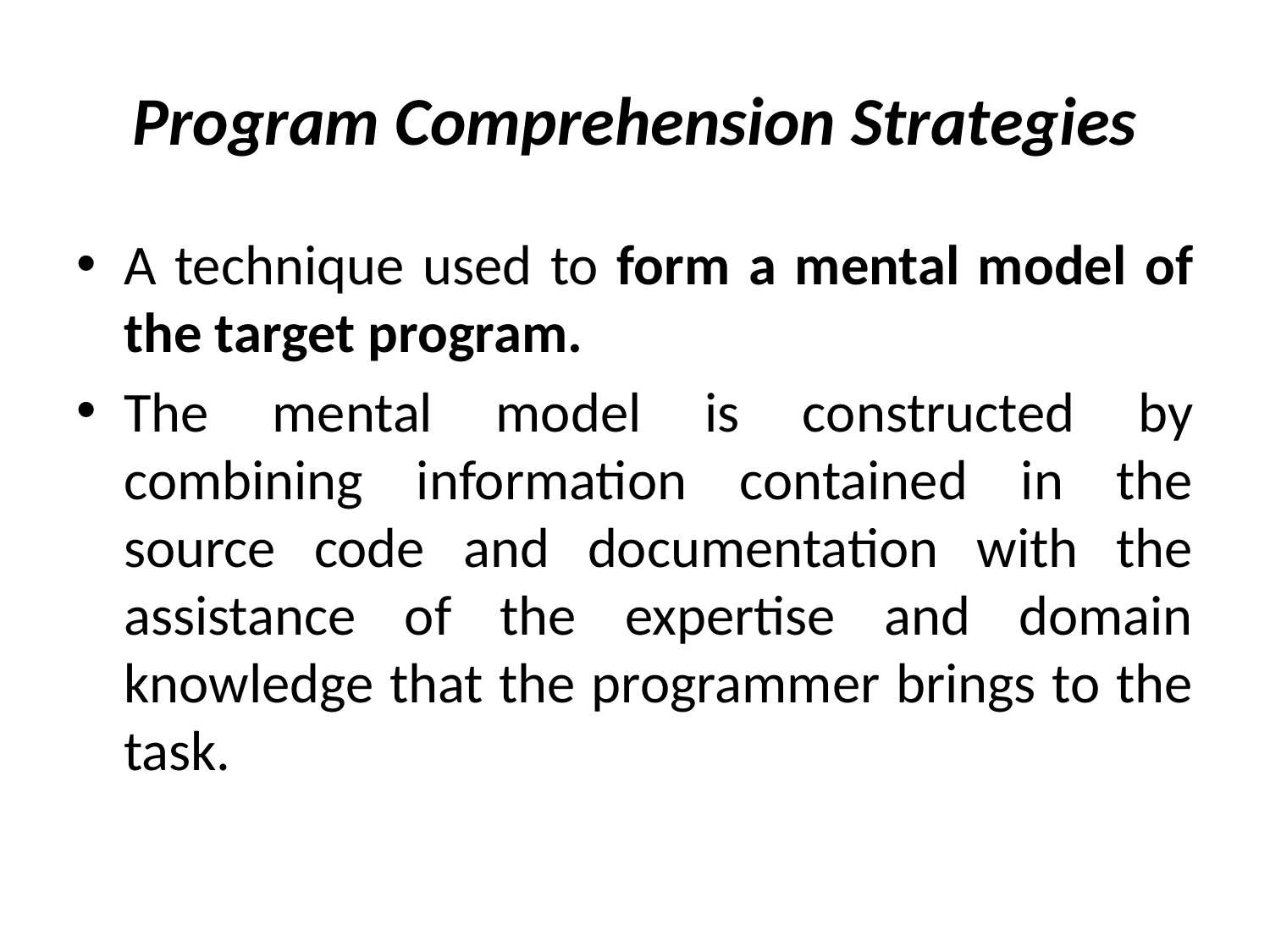

# Program Comprehension Strategies
A technique used to form a mental model of the target program.
The mental model is constructed by combining information contained in the source code and documentation with the assistance of the expertise and domain knowledge that the programmer brings to the task.